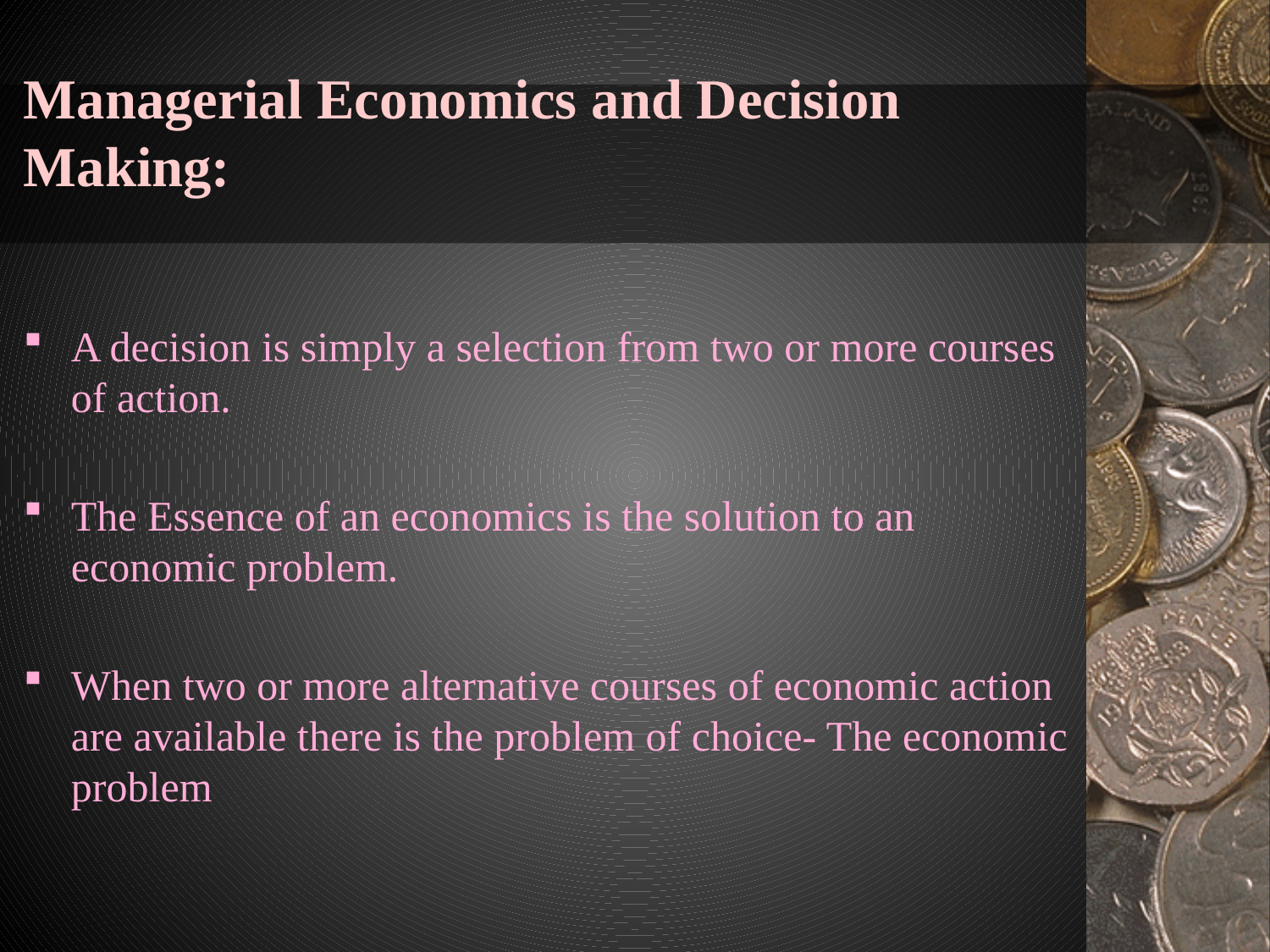

# Managerial Economics and Decision Making:

A decision is simply a selection from two or more courses of action.

The Essence of an economics is the solution to an economic problem.

When two or more alternative courses of economic action are available there is the problem of choice- The economic problem